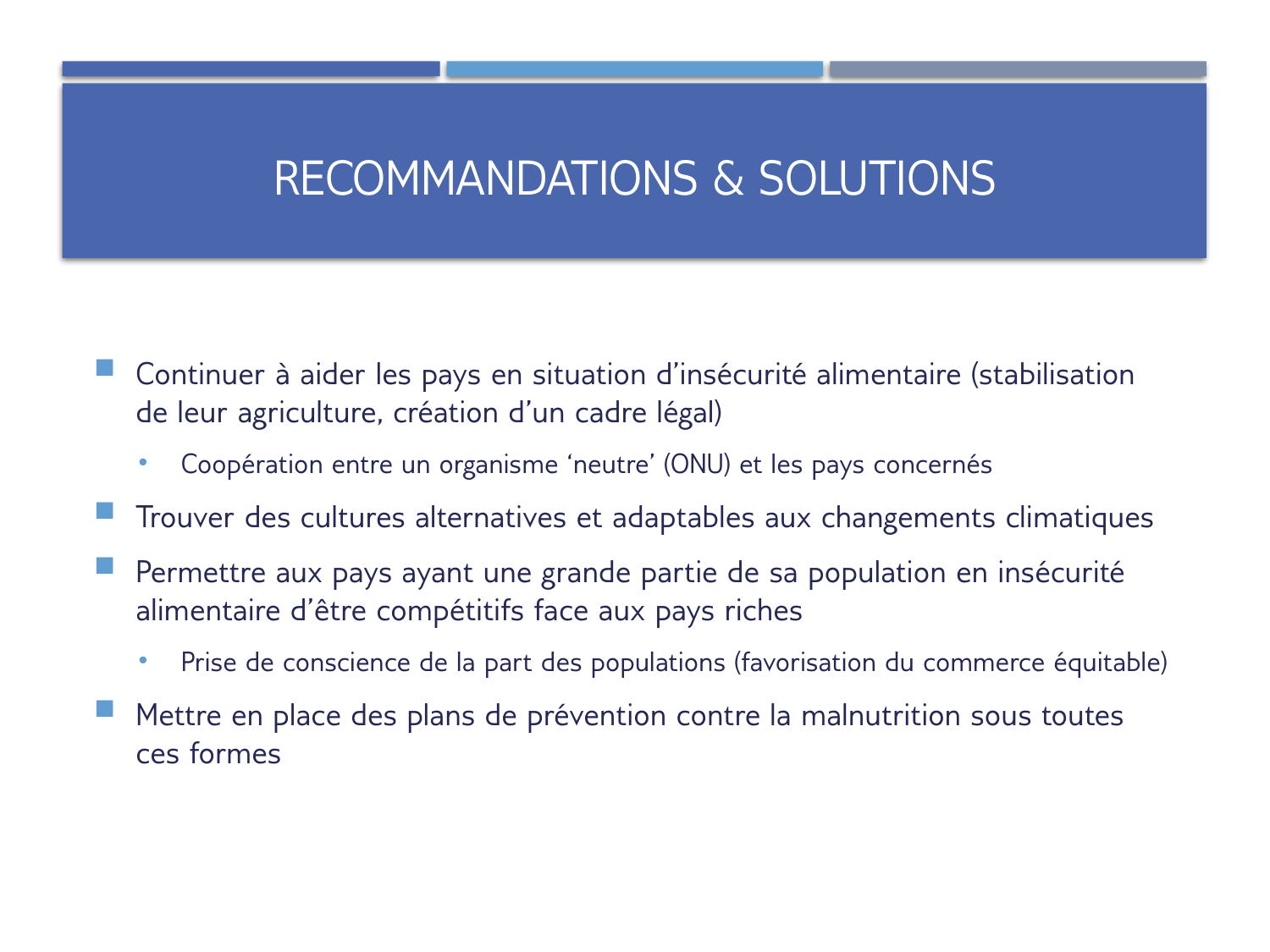

# Recommandations & solutions
Continuer à aider les pays en situation d’insécurité alimentaire (stabilisation de leur agriculture, création d’un cadre légal)
Coopération entre un organisme ‘neutre’ (ONU) et les pays concernés
Trouver des cultures alternatives et adaptables aux changements climatiques
Permettre aux pays ayant une grande partie de sa population en insécurité alimentaire d’être compétitifs face aux pays riches
Prise de conscience de la part des populations (favorisation du commerce équitable)
Mettre en place des plans de prévention contre la malnutrition sous toutes ces formes